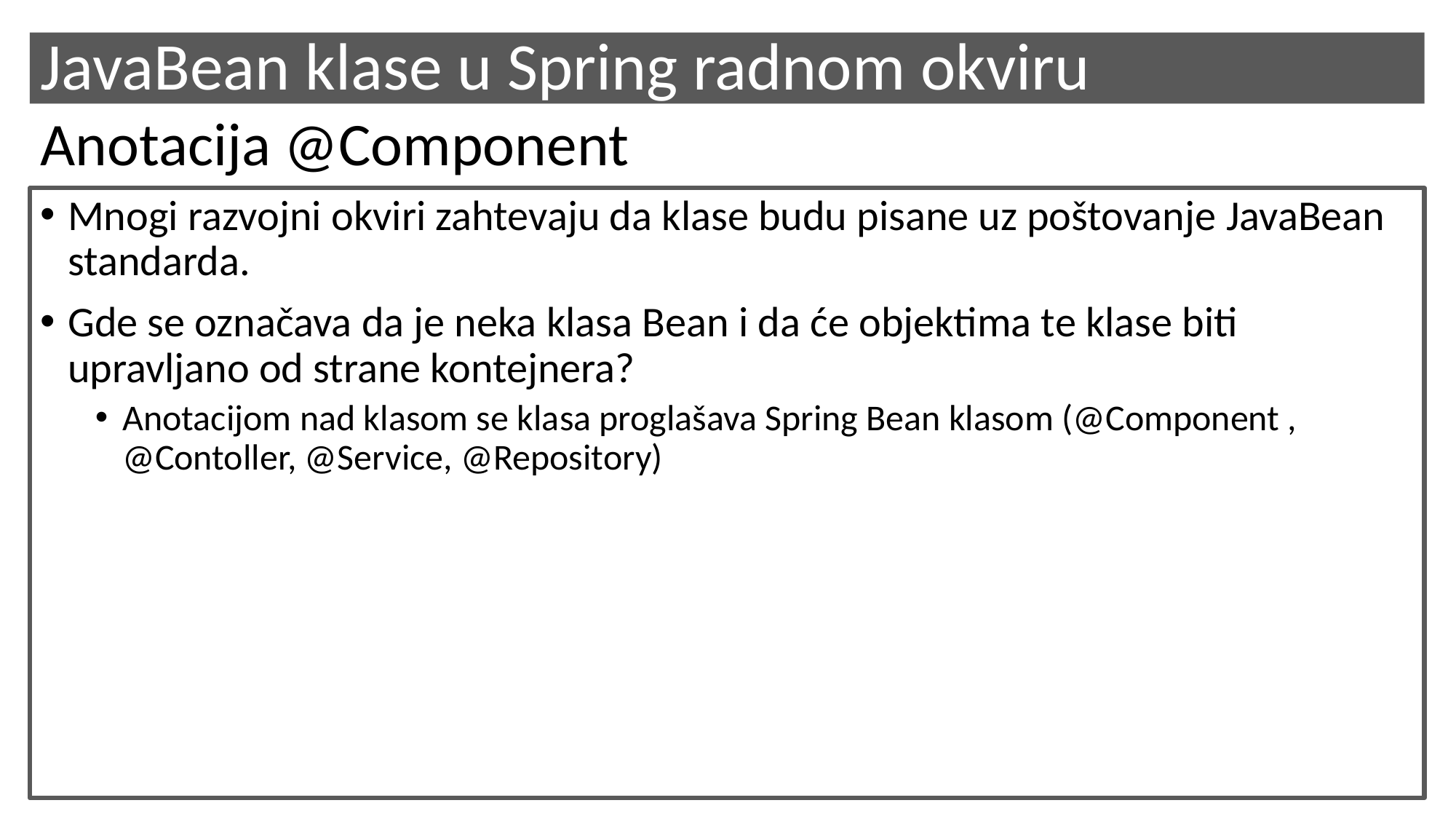

JavaBean klase u Spring radnom okviru
Anotacija @Component
Mnogi razvojni okviri zahtevaju da klase budu pisane uz poštovanje JavaBean standarda.
Gde se označava da je neka klasa Bean i da će objektima te klase biti upravljano od strane kontejnera?
Anotacijom nad klasom se klasa proglašava Spring Bean klasom (@Component , @Contoller, @Service, @Repository)